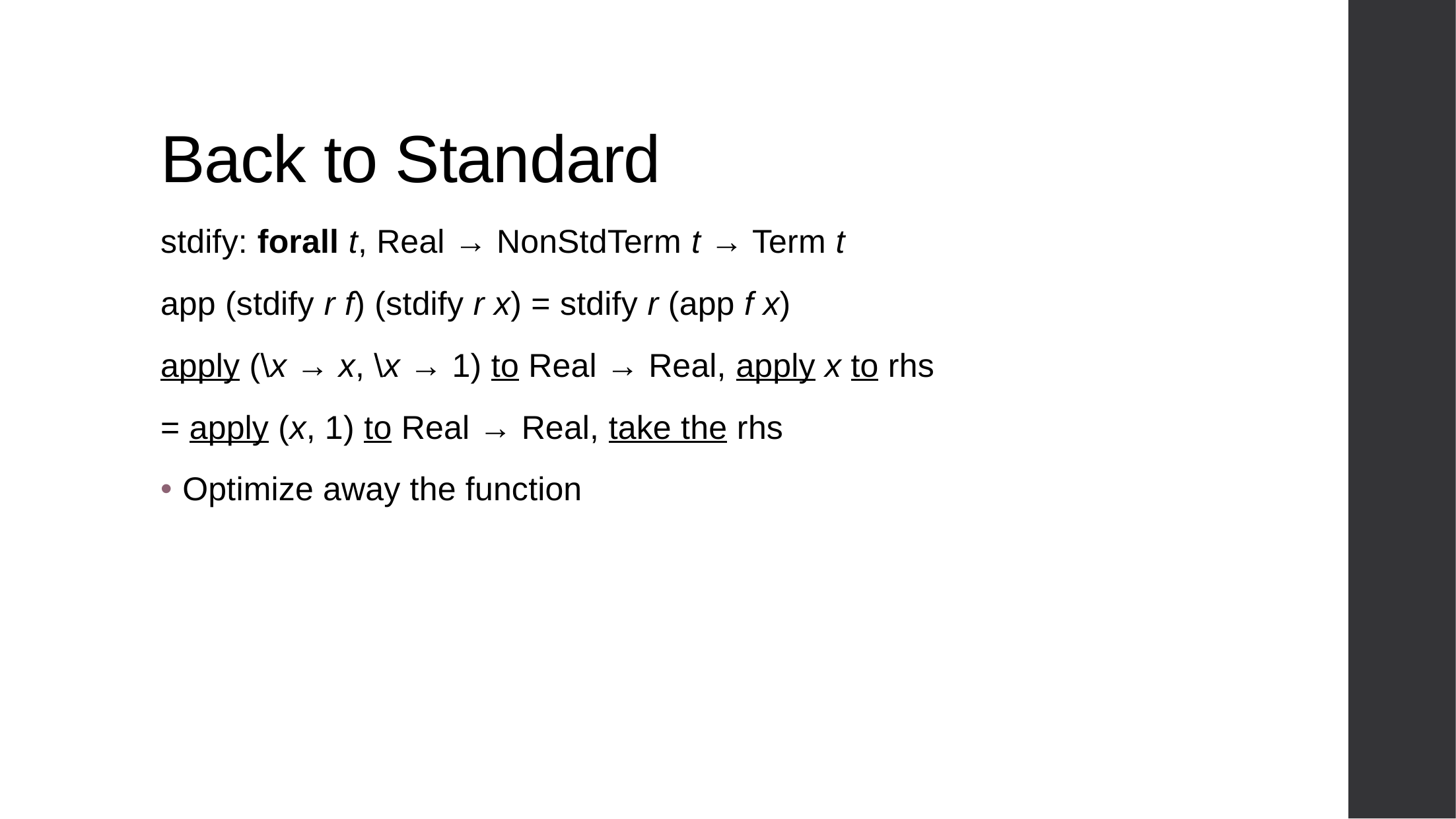

# Back to Standard
stdify: forall t, Real → NonStdTerm t → Term t
app (stdify r f) (stdify r x) = stdify r (app f x)
apply (\x → x, \x → 1) to Real → Real, apply x to rhs
= apply (x, 1) to Real → Real, take the rhs
Optimize away the function